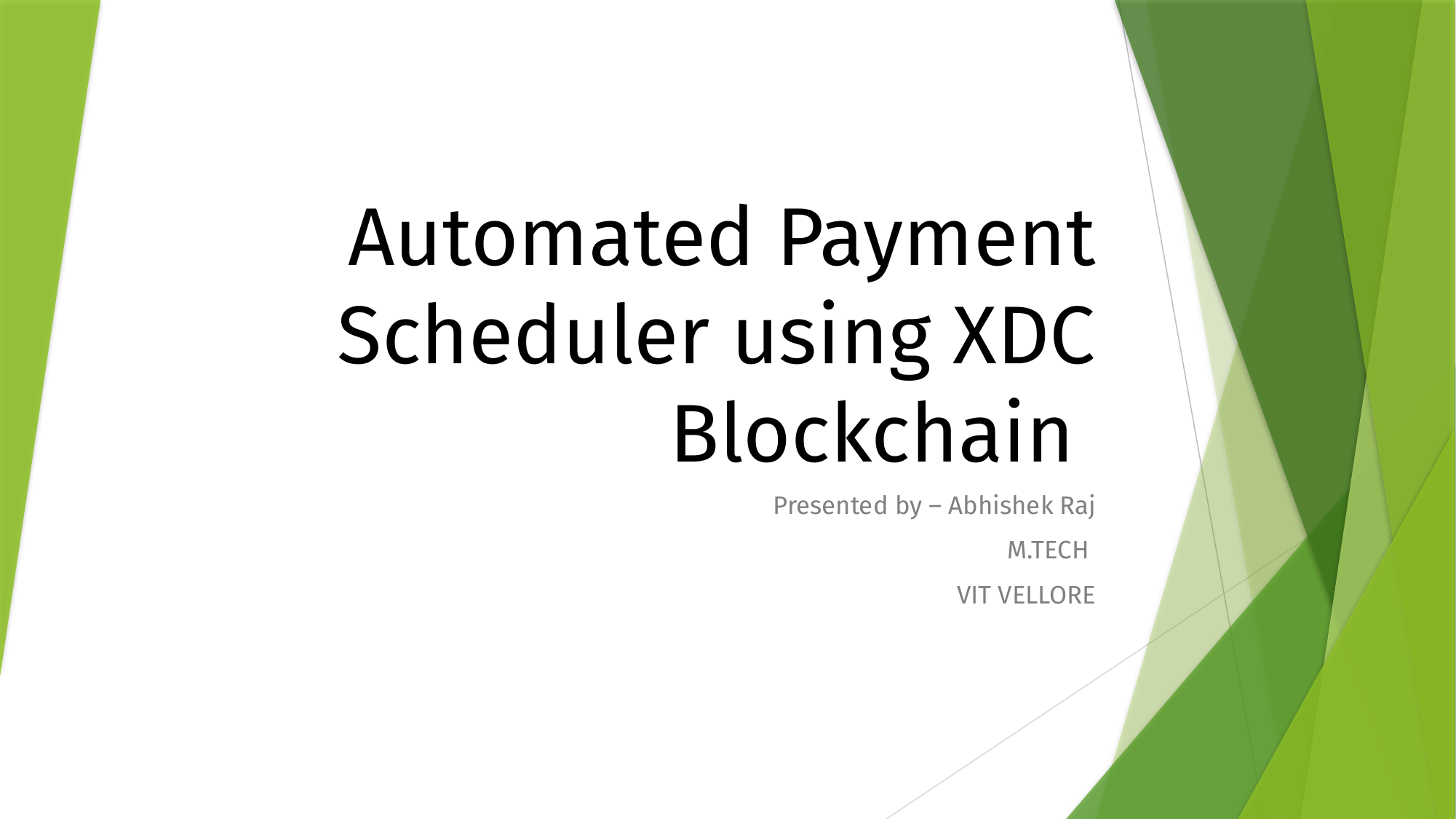

# Automated Payment Scheduler using XDC Blockchain
Presented by – Abhishek Raj
M.TECH
VIT VELLORE